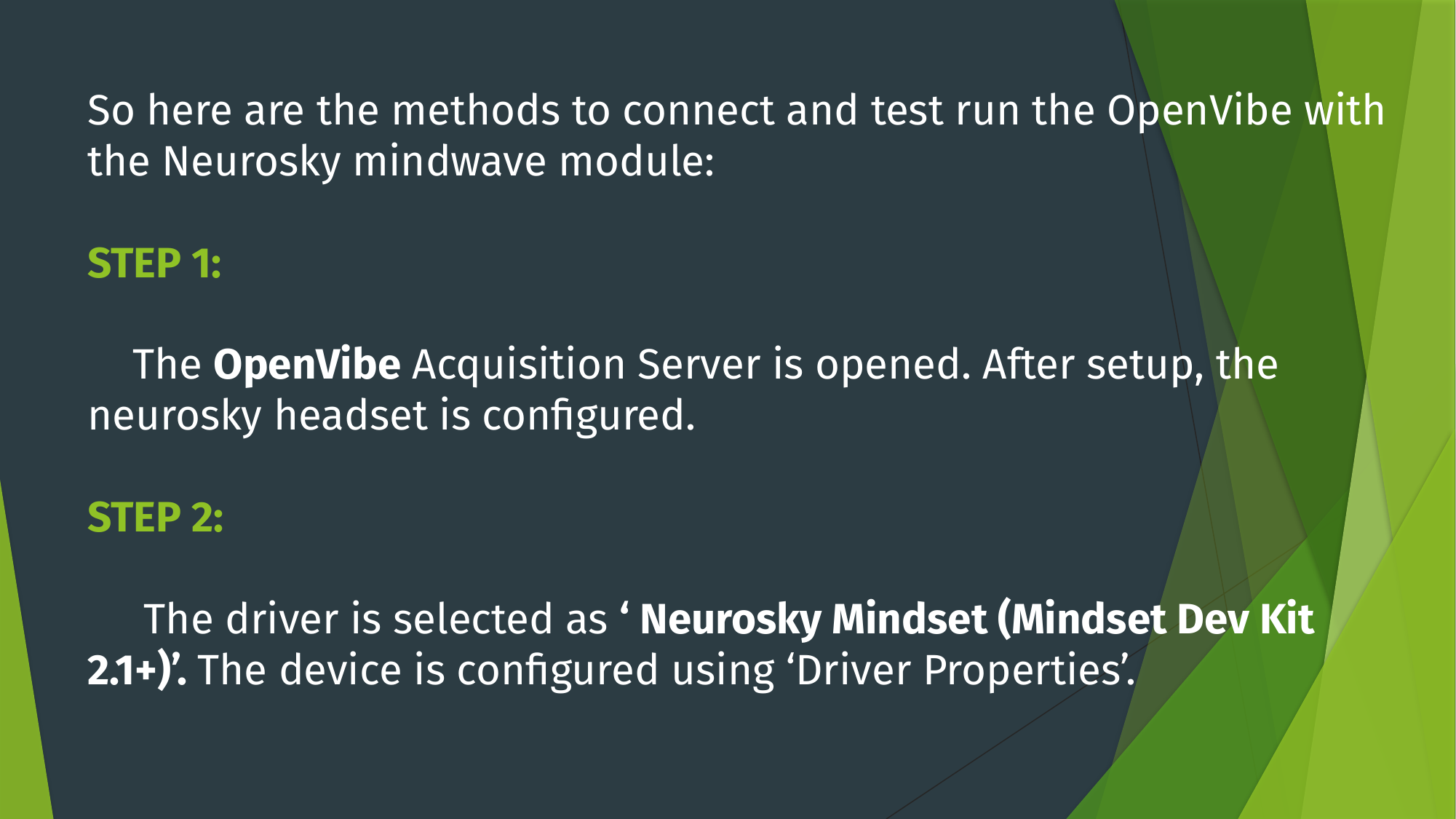

So here are the methods to connect and test run the OpenVibe with the Neurosky mindwave module:

STEP 1:

    The OpenVibe Acquisition Server is opened. After setup, the neurosky headset is configured.

STEP 2:

     The driver is selected as ‘ Neurosky Mindset (Mindset Dev Kit 2.1+)’. The device is configured using ‘Driver Properties’.